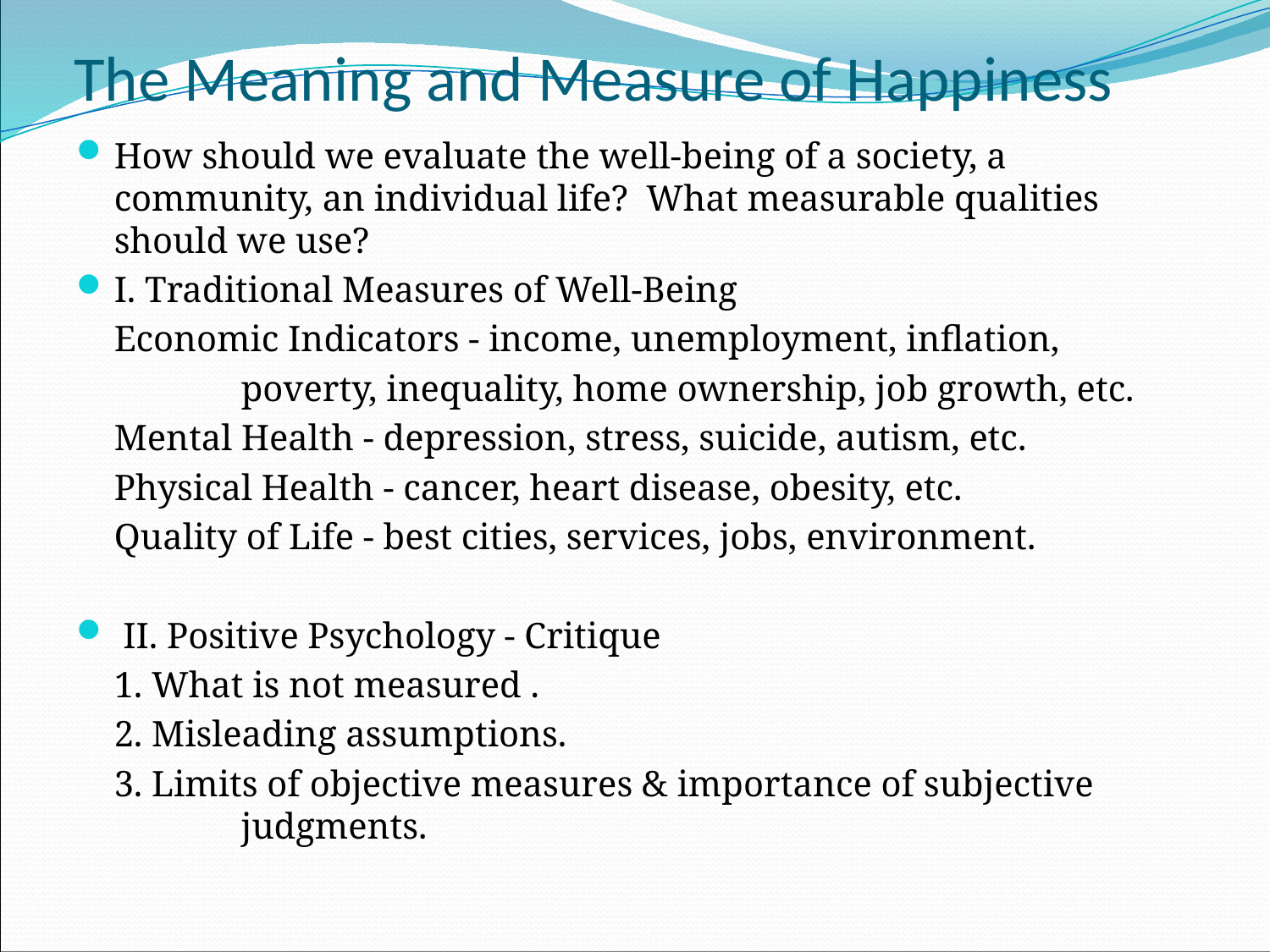

# The Meaning and Measure of Happiness
How should we evaluate the well-being of a society, a community, an individual life?  What measurable qualities should we use?
I. Traditional Measures of Well-Being
	Economic Indicators - income, unemployment, inflation,
		poverty, inequality, home ownership, job growth, etc.
	Mental Health - depression, stress, suicide, autism, etc.
	Physical Health - cancer, heart disease, obesity, etc.
	Quality of Life - best cities, services, jobs, environment.

 II. Positive Psychology - Critique
	1. What is not measured .
	2. Misleading assumptions.
	3. Limits of objective measures & importance of subjective 		judgments.